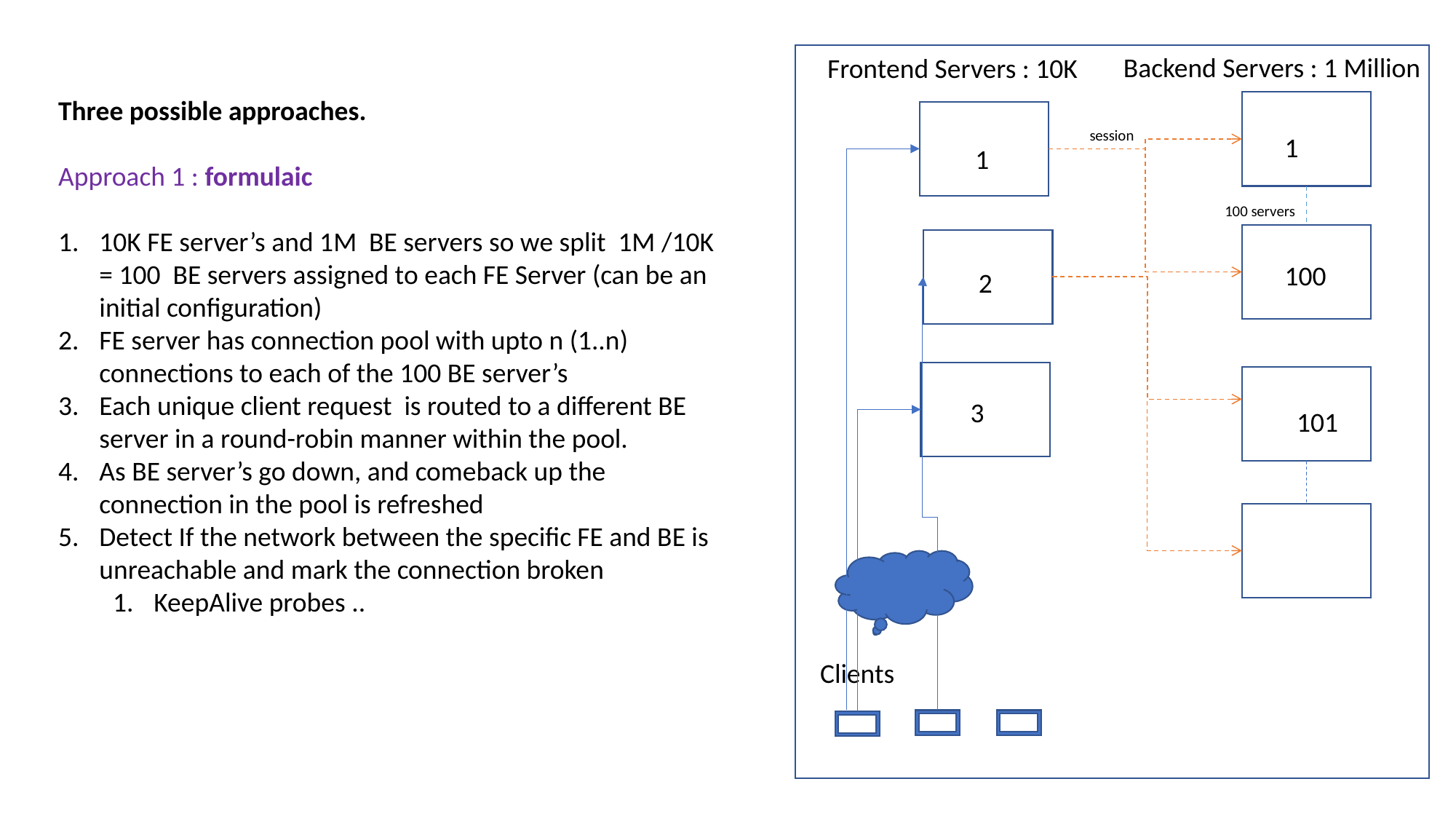

Backend Servers : 1 Million
Frontend Servers : 10K
Three possible approaches.

Approach 1 : formulaic

10K FE server’s and 1M  BE servers so we split  1M /10K = 100  BE servers assigned to each FE Server (can be an initial configuration)
FE server has connection pool with upto n (1..n) connections to each of the 100 BE server’s
Each unique client request  is routed to a different BE server in a round-robin manner within the pool.
As BE server’s go down, and comeback up the connection in the pool is refreshed
Detect If the network between the specific FE and BE is unreachable and mark the connection broken
KeepAlive probes ..

11
session
1
1
100 servers

2
100
2

3
101

Clients